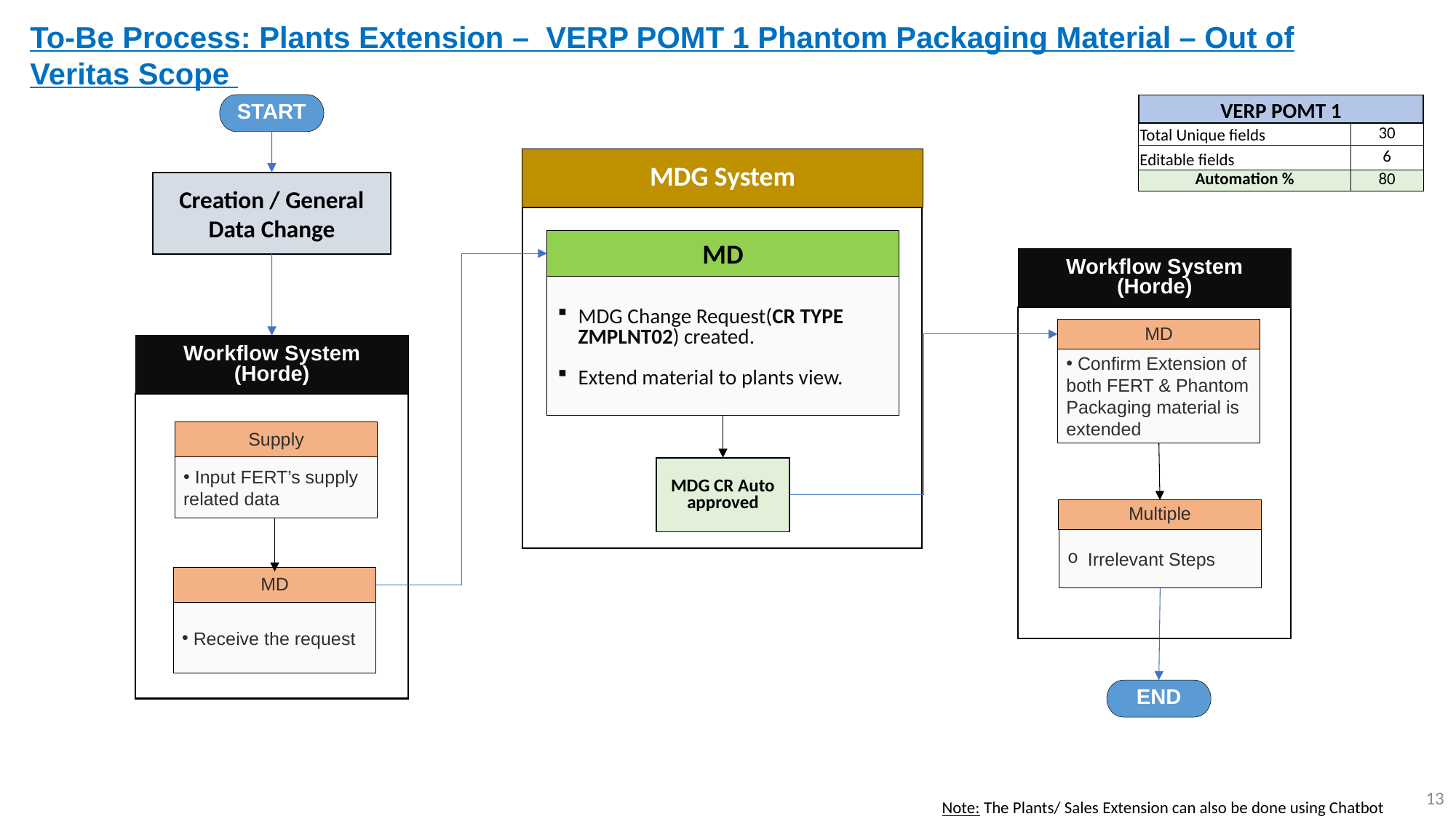

To-Be Process: Plants Extension –  VERP POMT 1 Phantom Packaging Material – Out of Veritas Scope
START
| VERP POMT 1 |  |
| --- | --- |
| Total Unique fields | 30 |
| Editable fields | 6 |
| Automation % | 80 |
MDG System
Creation / General Data Change

MD

Workflow System (Horde)

MDG Change Request(CR TYPE ZMPLNT02) created.

Extend material to plants view.

MD
Workflow System (Horde)
 Confirm Extension of both FERT & Phantom Packaging material is extended

Supply
 Input FERT’s supply related data
MDG CR Auto approved
Multiple
Irrelevant Steps
MD
 Receive the request
END
13
Note: The Plants/ Sales Extension can also be done using Chatbot